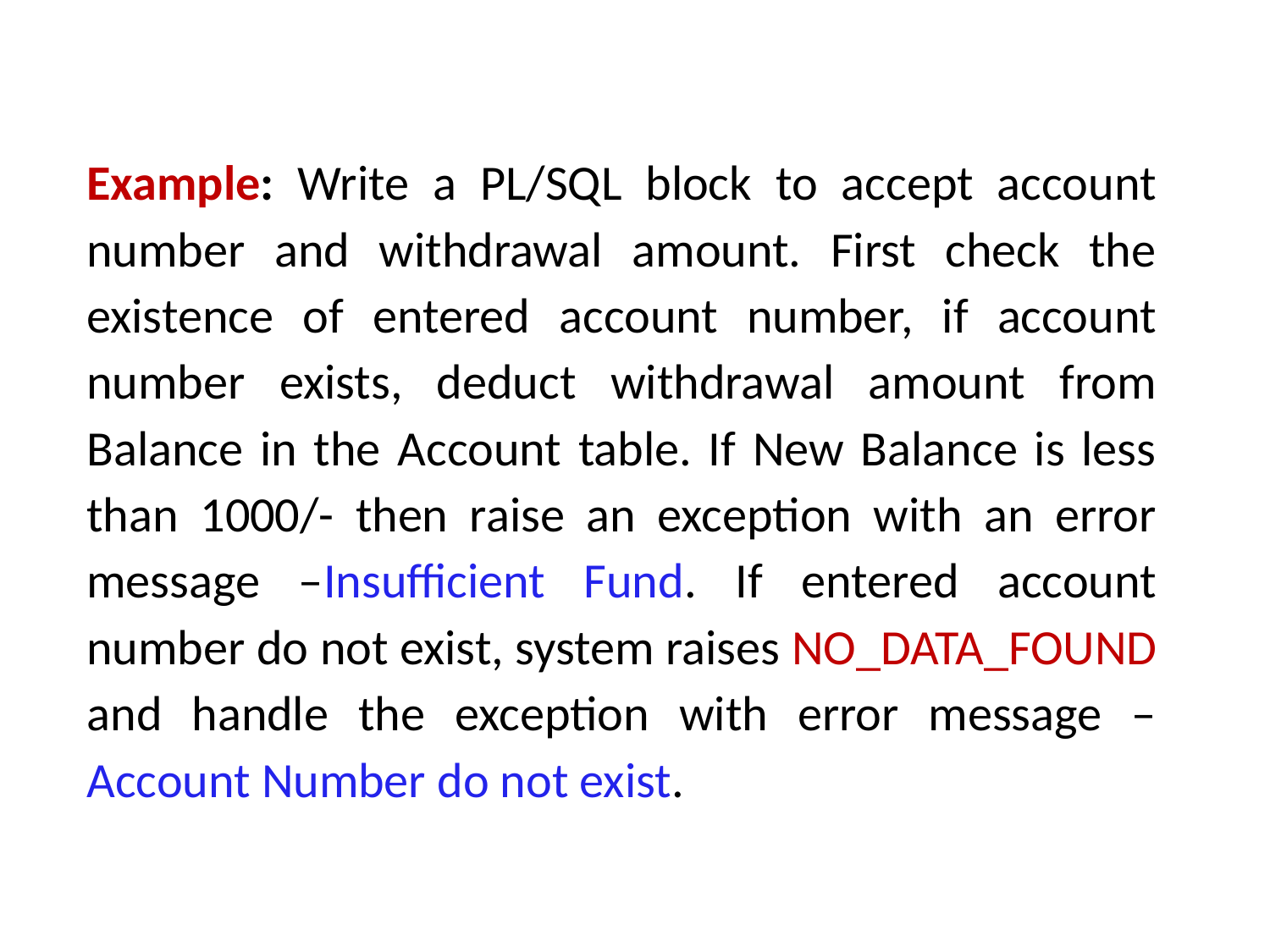

Example: Write a PL/SQL block to accept account number and withdrawal amount. First check the existence of entered account number, if account number exists, deduct withdrawal amount from Balance in the Account table. If New Balance is less than 1000/- then raise an exception with an error message –Insufficient Fund. If entered account number do not exist, system raises NO_DATA_FOUND and handle the exception with error message – Account Number do not exist.